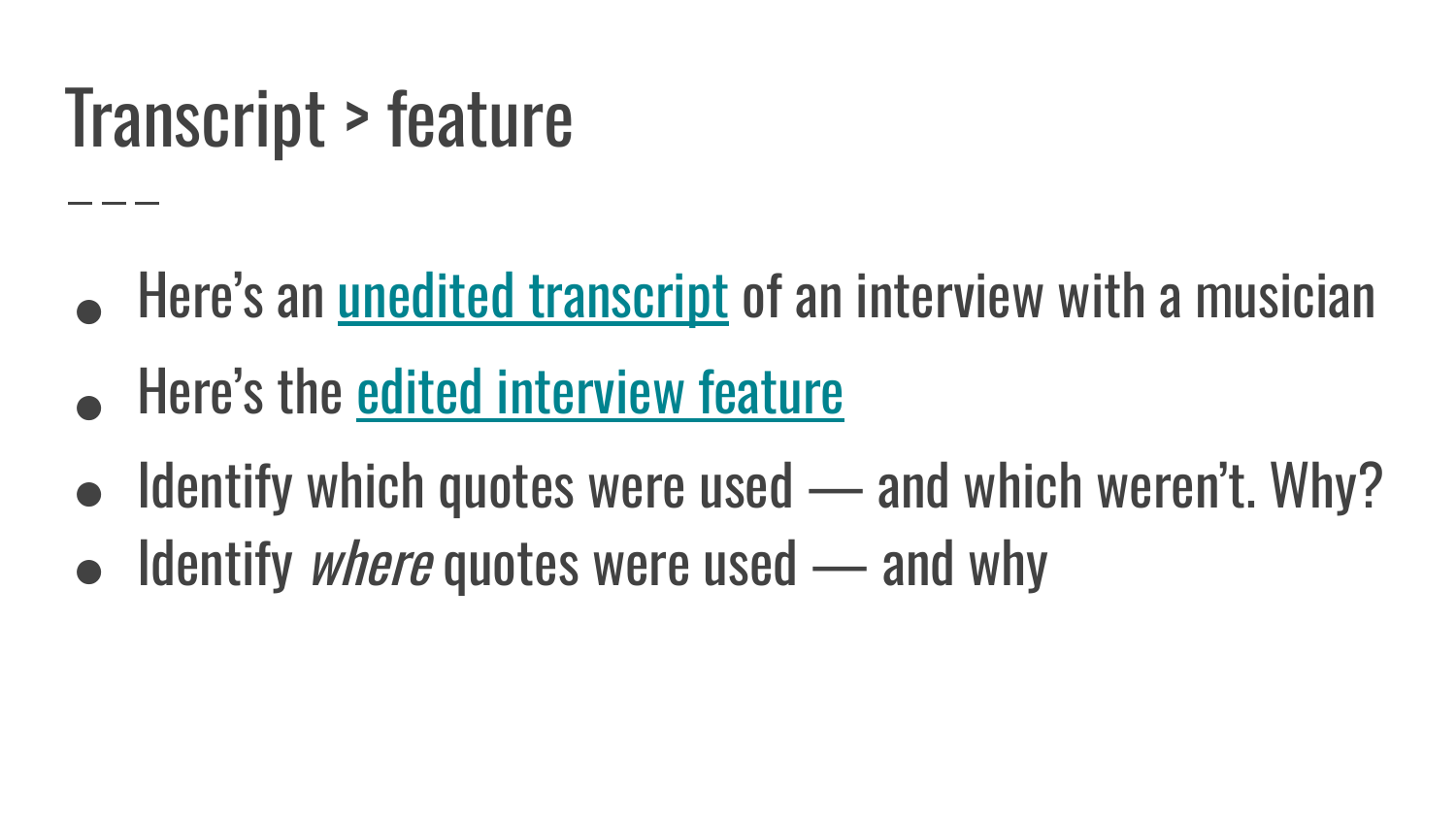

# Transcript > feature
Here’s an unedited transcript of an interview with a musician
Here’s the edited interview feature
Identify which quotes were used — and which weren’t. Why?
Identify where quotes were used — and why